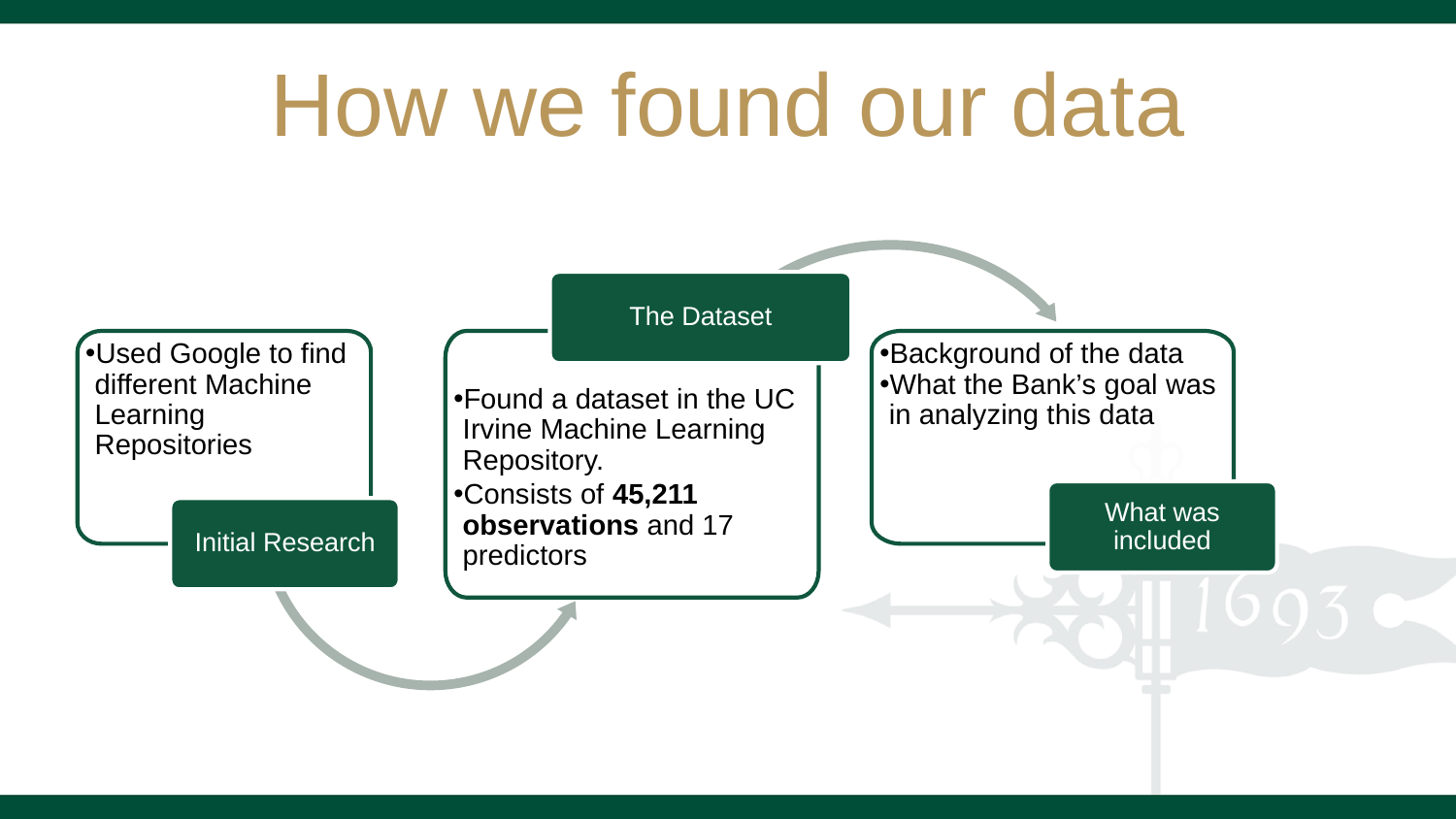

# How we found our data

The Dataset
Used Google to find different Machine Learning Repositories
Found a dataset in the UC Irvine Machine Learning Repository.
Consists of 45,211 observations and 17 predictors
Background of the data
What the Bank’s goal was in analyzing this data

What was included
Initial Research